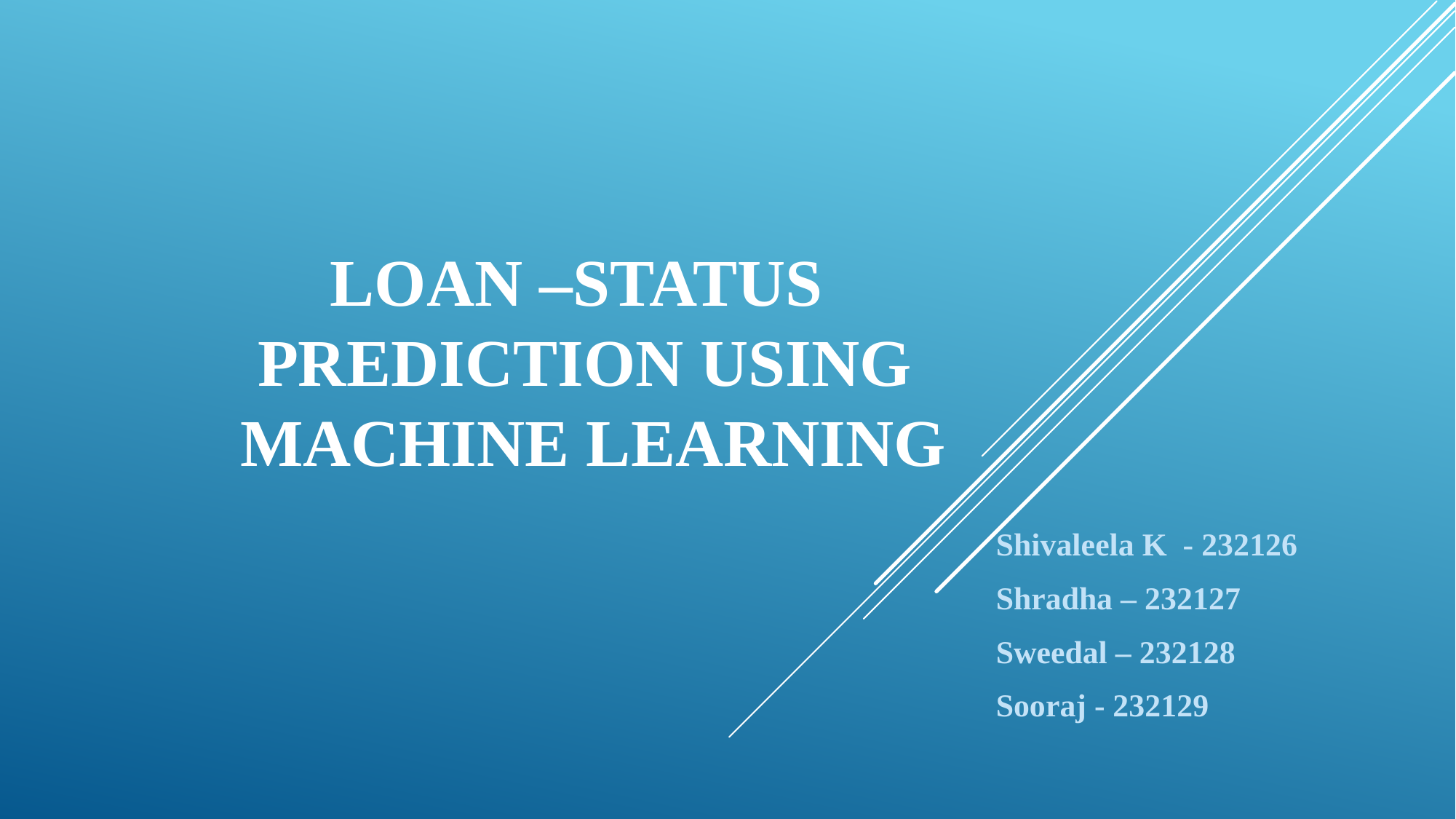

# LOAN –STATUS PREDICTION USING MACHINE LEARNING
Shivaleela K  - 232126
Shradha – 232127
Sweedal – 232128
Sooraj - 232129